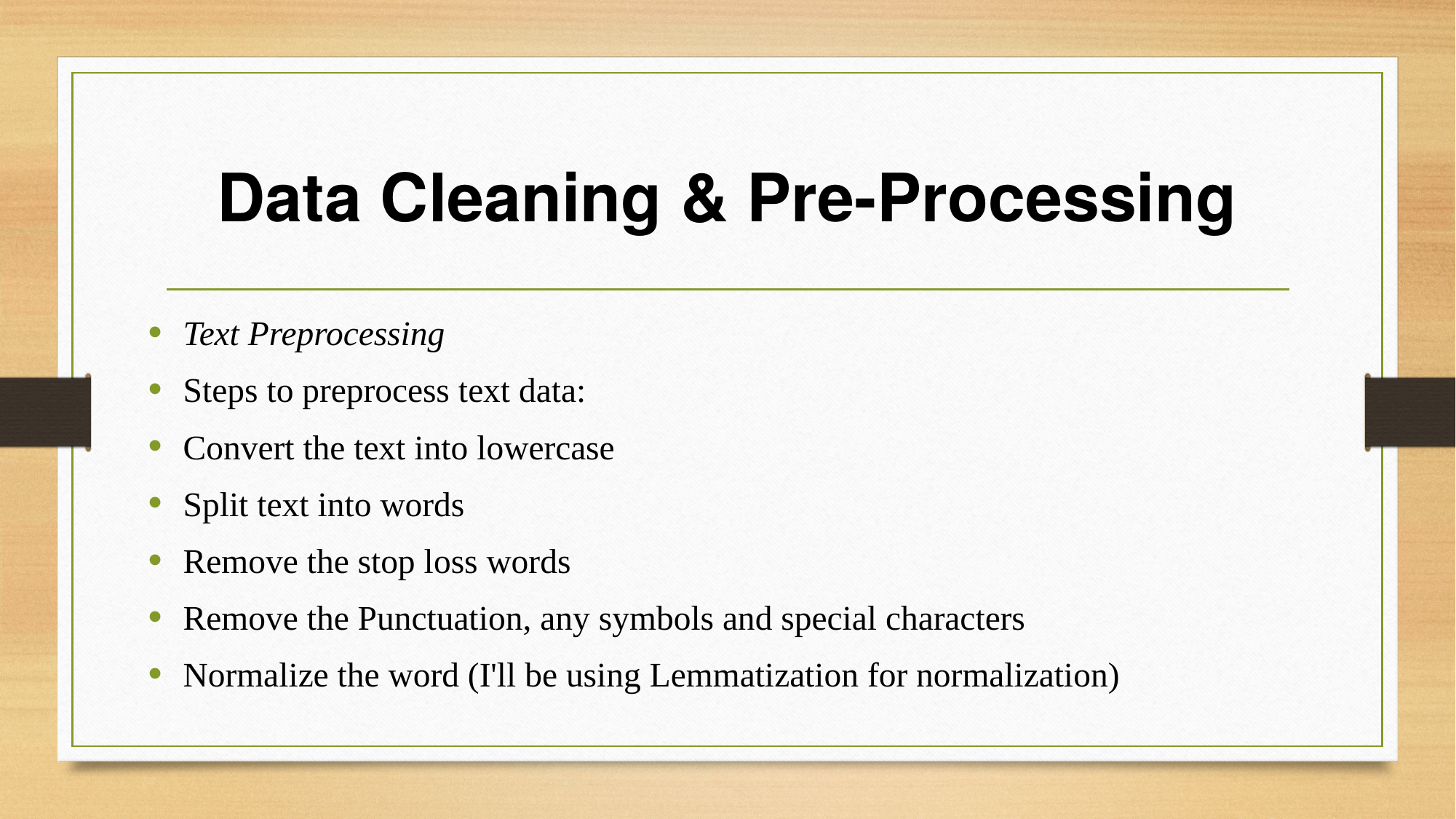

# Data Cleaning & Pre-Processing
Text Preprocessing
Steps to preprocess text data:
Convert the text into lowercase
Split text into words
Remove the stop loss words
Remove the Punctuation, any symbols and special characters
Normalize the word (I'll be using Lemmatization for normalization)